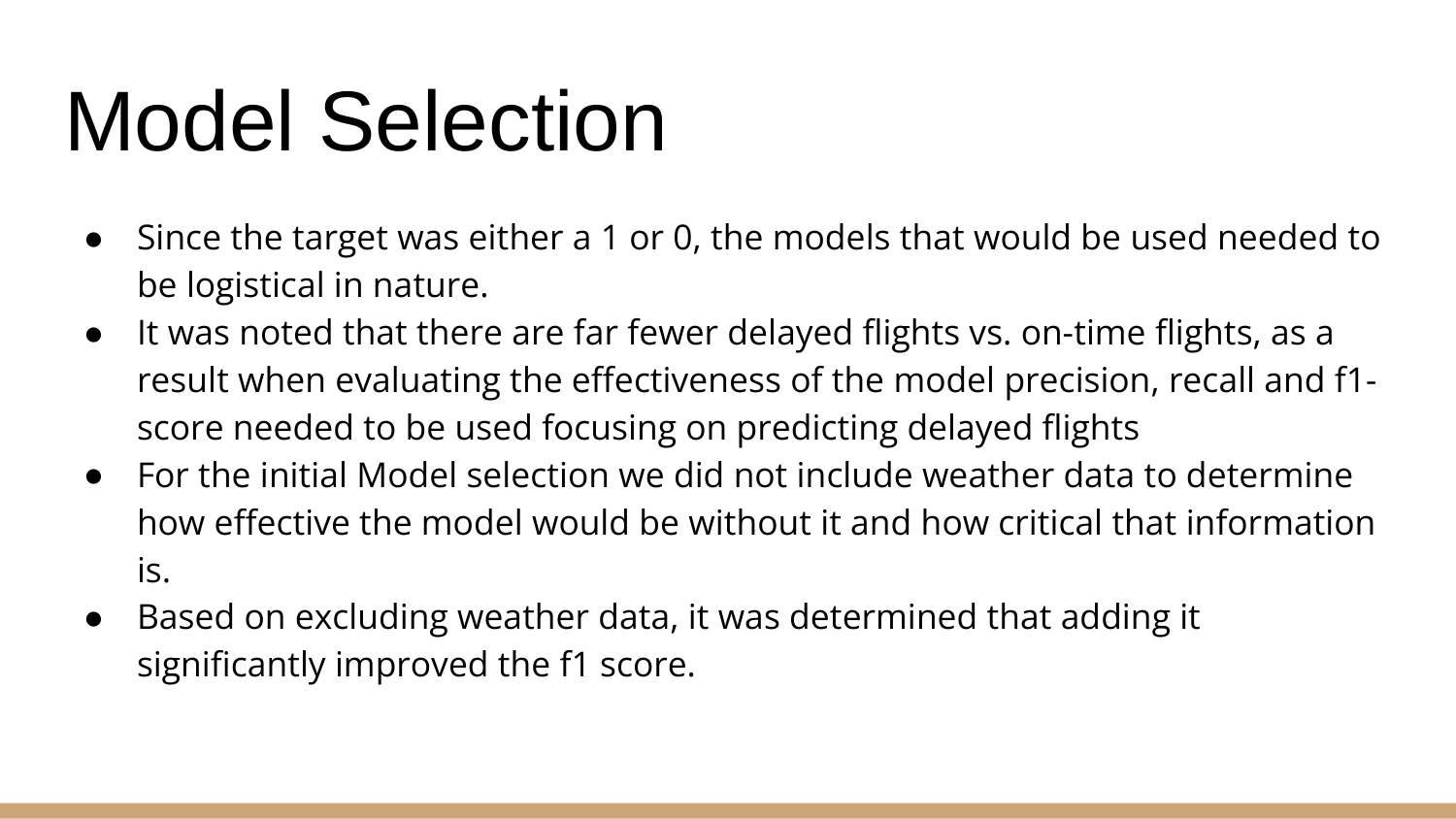

# Model Selection
Since the target was either a 1 or 0, the models that would be used needed to be logistical in nature.
It was noted that there are far fewer delayed flights vs. on-time flights, as a result when evaluating the effectiveness of the model precision, recall and f1-score needed to be used focusing on predicting delayed flights
For the initial Model selection we did not include weather data to determine how effective the model would be without it and how critical that information is.
Based on excluding weather data, it was determined that adding it significantly improved the f1 score.